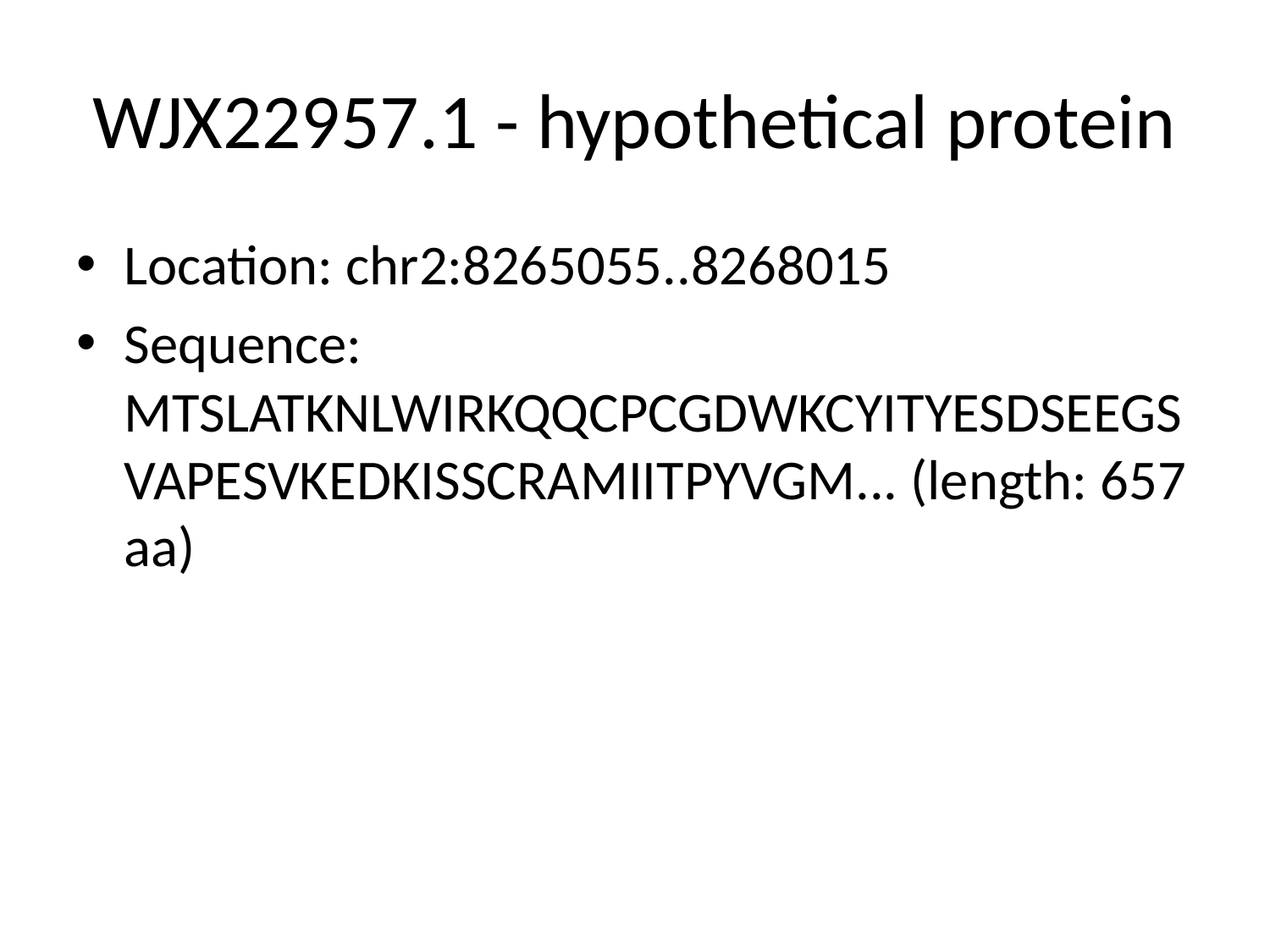

# WJX22957.1 - hypothetical protein
Location: chr2:8265055..8268015
Sequence: MTSLATKNLWIRKQQCPCGDWKCYITYESDSEEGSVAPESVKEDKISSCRAMIITPYVGM... (length: 657 aa)